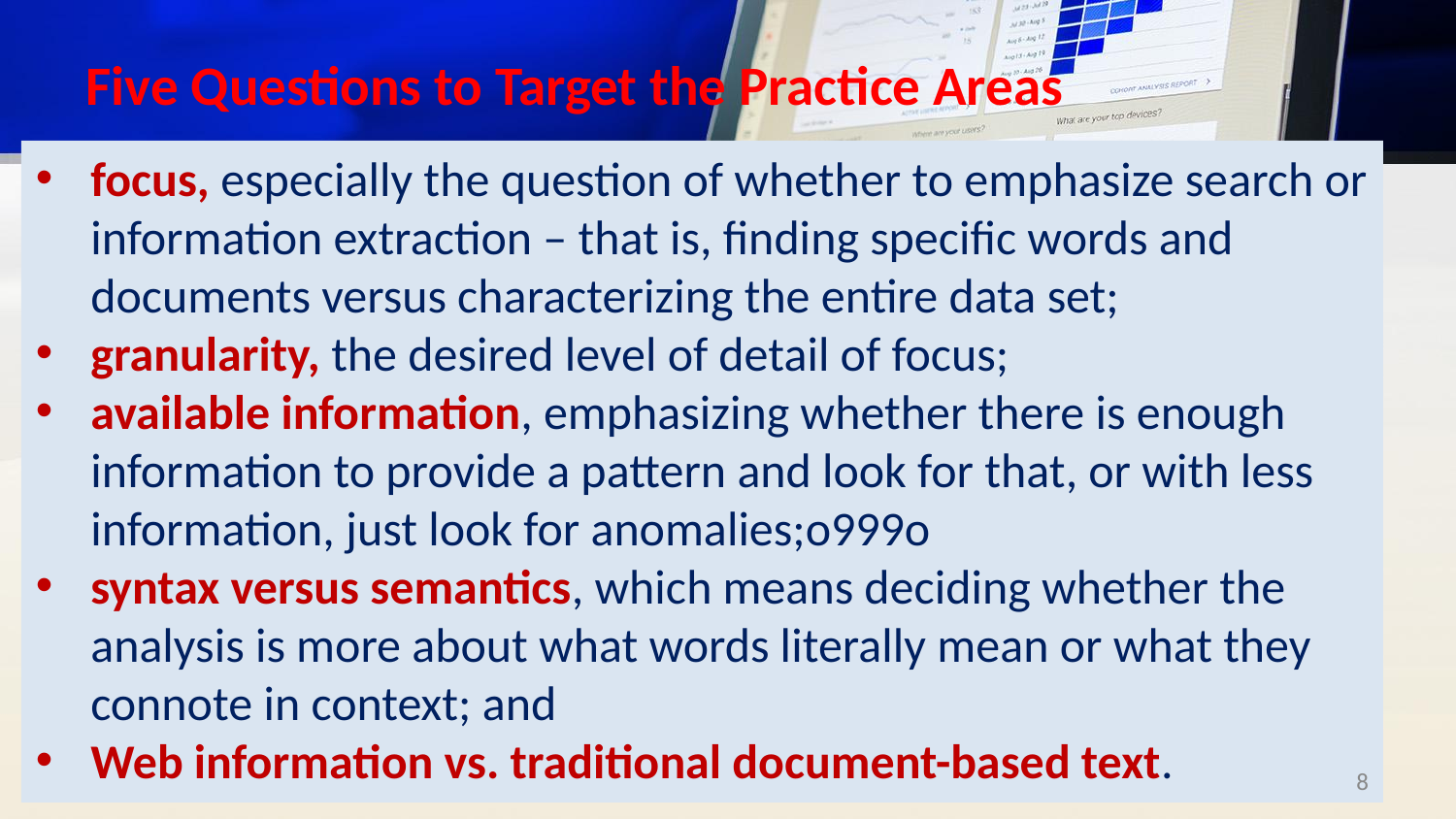

# Five Questions to Target the Practice Areas
focus, especially the question of whether to emphasize search or information extraction – that is, finding specific words and documents versus characterizing the entire data set;
granularity, the desired level of detail of focus;
available information, emphasizing whether there is enough information to provide a pattern and look for that, or with less information, just look for anomalies;o999o
syntax versus semantics, which means deciding whether the analysis is more about what words literally mean or what they connote in context; and
Web information vs. traditional document-based text.
8